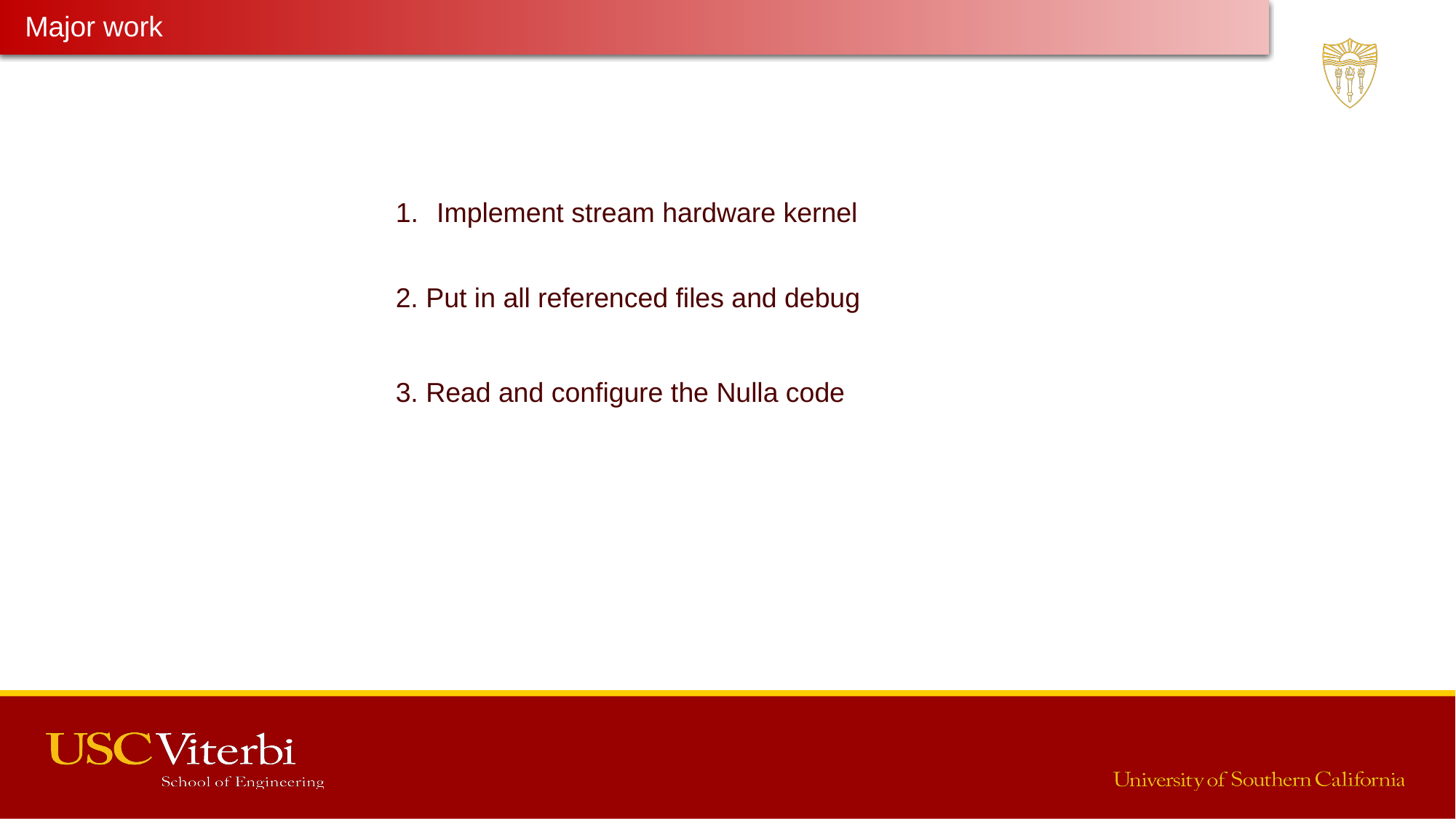

Major work

Latest Progress                                                                                         link fault error in table

Implement stream hardware kernel
2. Put in all referenced files and debug
3. Read and configure the Nulla code